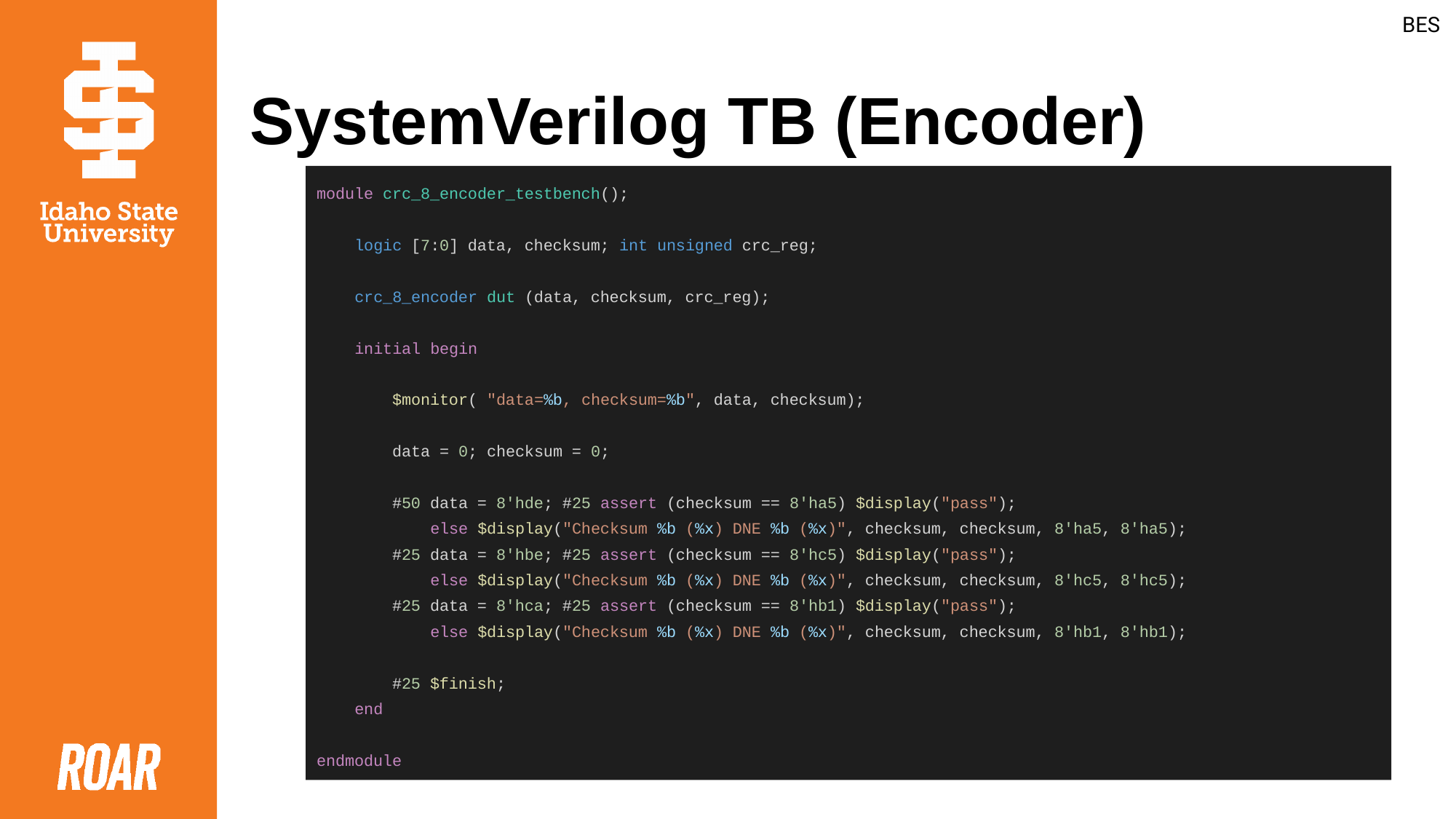

BES
# SystemVerilog TB (Encoder)
module crc_8_encoder_testbench();

    logic [7:0] data, checksum; int unsigned crc_reg;

    crc_8_encoder dut (data, checksum, crc_reg);

    initial begin

        $monitor( "data=%b, checksum=%b", data, checksum);

        data = 0; checksum = 0;

        #50 data = 8'hde; #25 assert (checksum == 8'ha5) $display("pass");
            else $display("Checksum %b (%x) DNE %b (%x)", checksum, checksum, 8'ha5, 8'ha5);
        #25 data = 8'hbe; #25 assert (checksum == 8'hc5) $display("pass");
            else $display("Checksum %b (%x) DNE %b (%x)", checksum, checksum, 8'hc5, 8'hc5);
        #25 data = 8'hca; #25 assert (checksum == 8'hb1) $display("pass");
            else $display("Checksum %b (%x) DNE %b (%x)", checksum, checksum, 8'hb1, 8'hb1);

        #25 $finish;
    end

endmodule